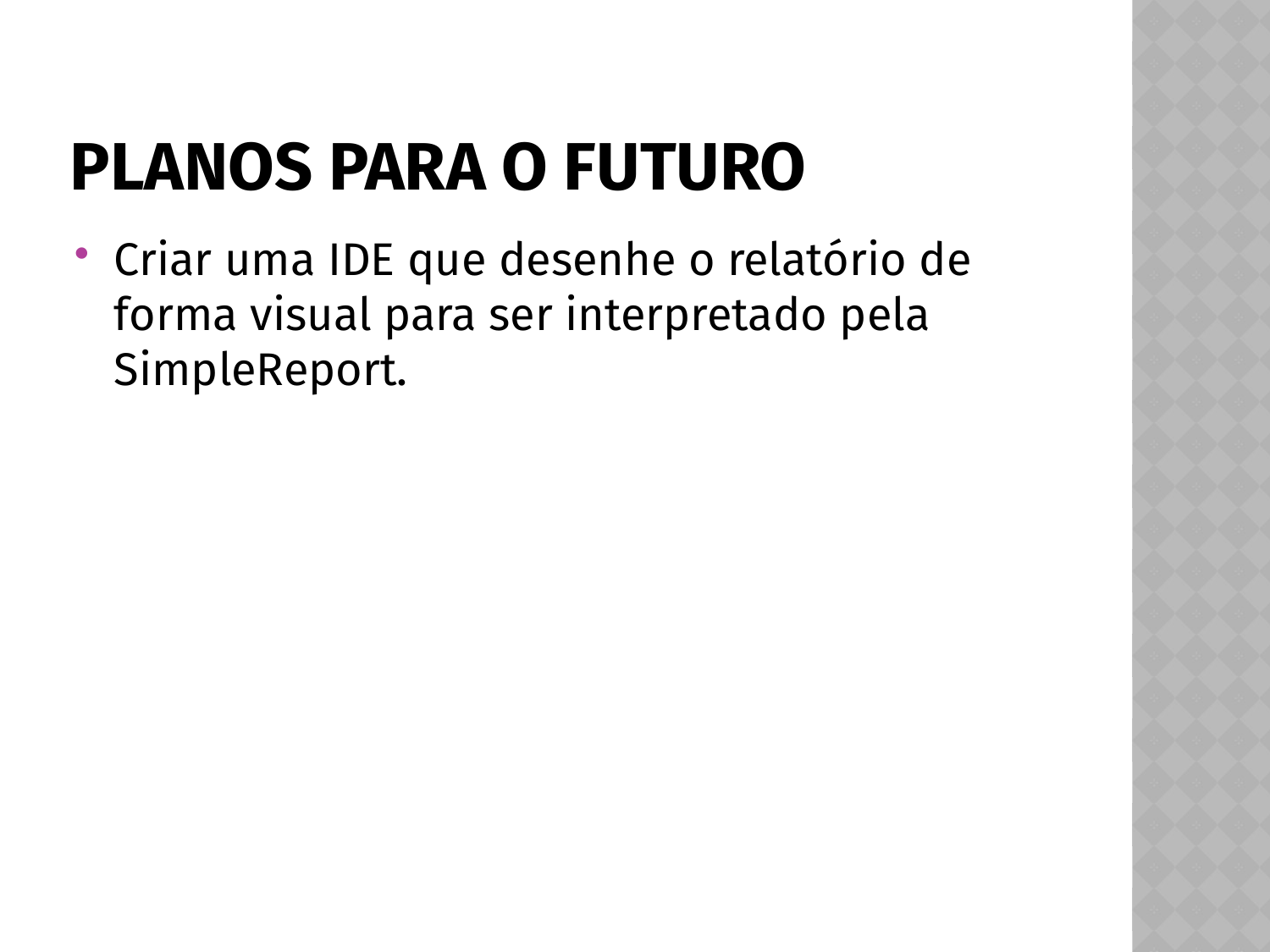

# Planos para o futuro
Criar uma IDE que desenhe o relatório de forma visual para ser interpretado pela SimpleReport.